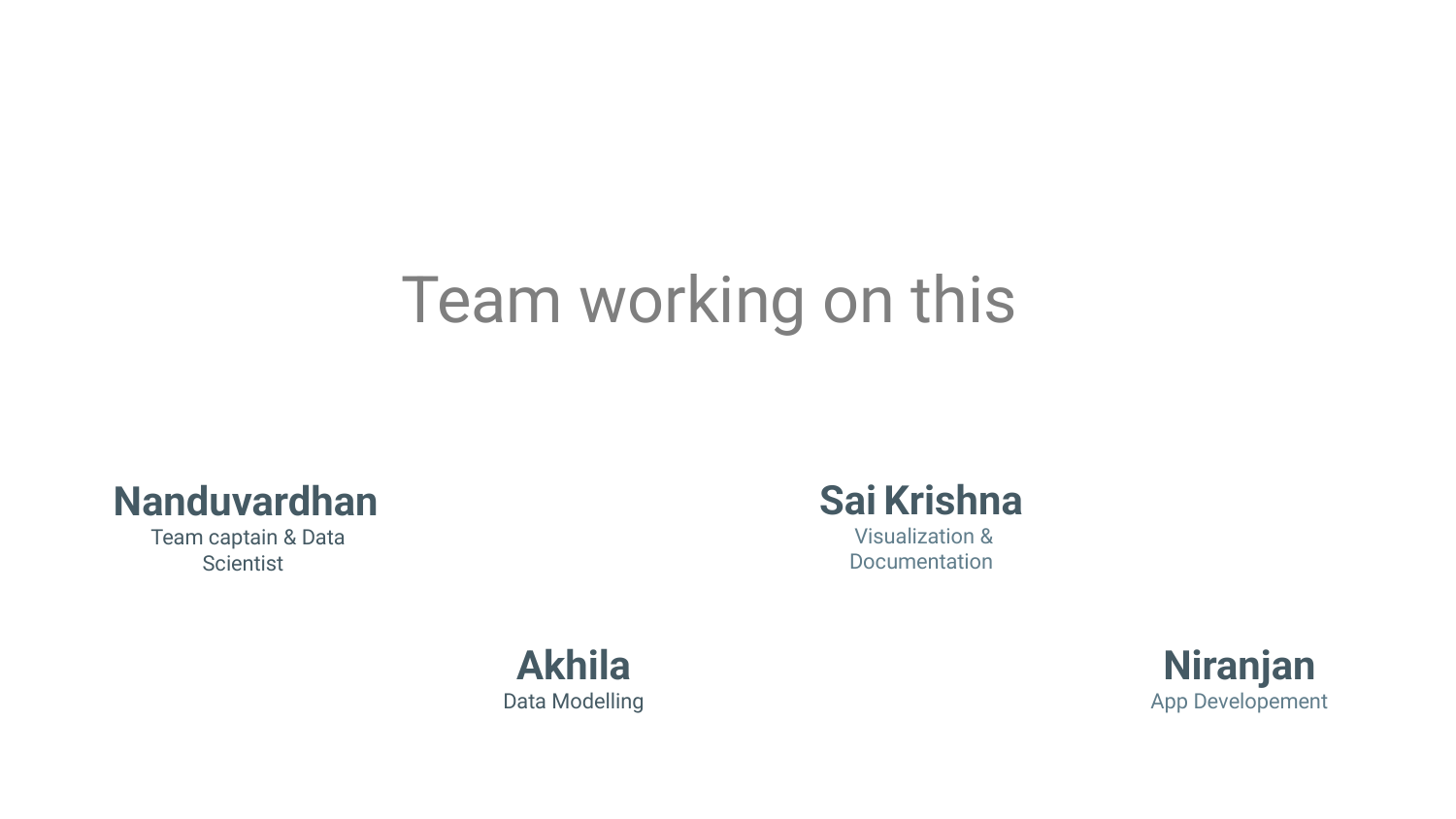

# Team working on this
Nanduvardhan
 Team captain & Data Scientist

Sai Krishna
 Visualization & Documentation

Akhila
Data Modelling
Niranjan
App Developement